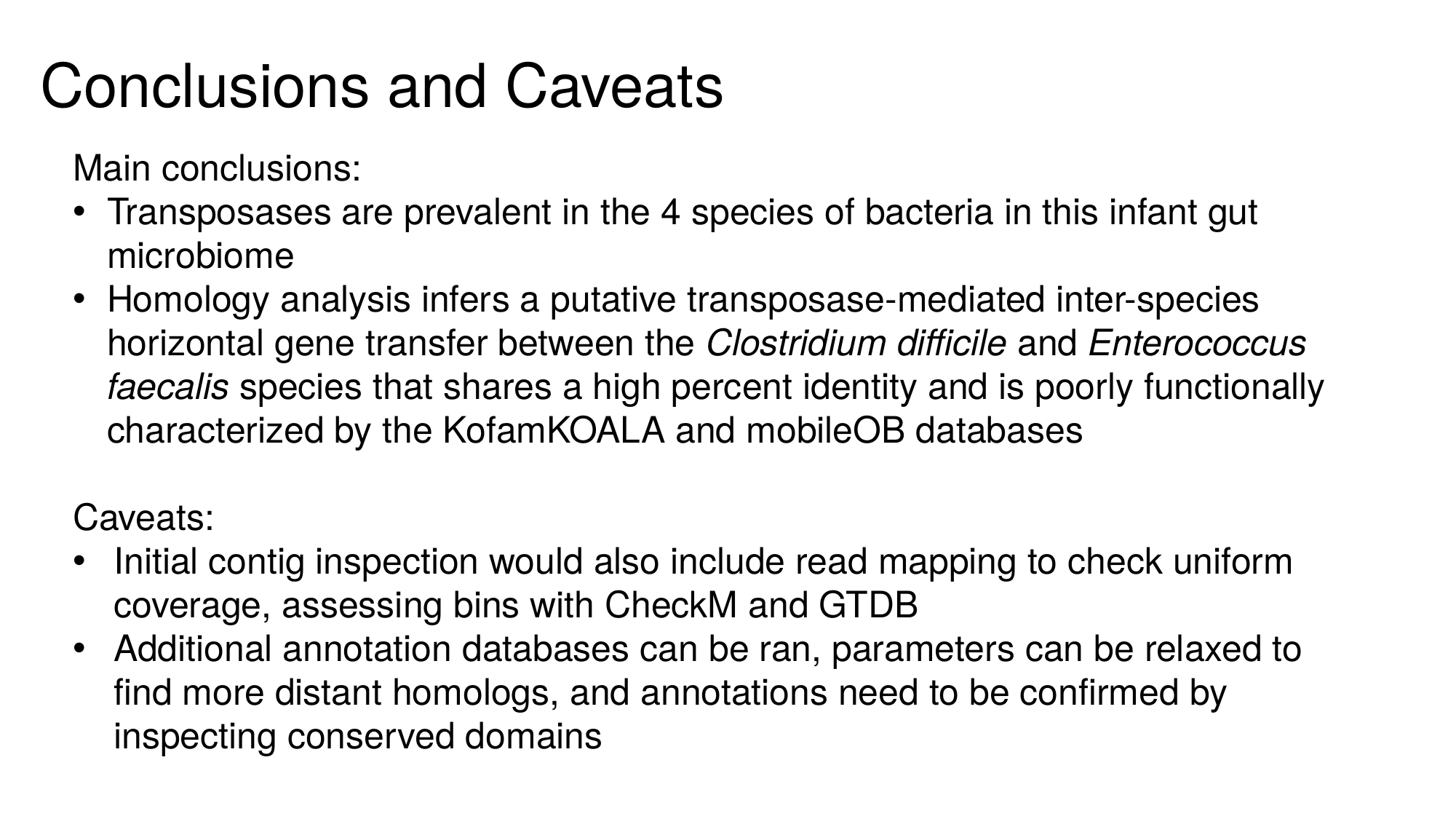

# Conclusions and Caveats
Main conclusions:
Transposases are prevalent in the 4 species of bacteria in this infant gut microbiome
Homology analysis infers a putative transposase-mediated inter-species horizontal gene transfer between the Clostridium difficile and Enterococcus faecalis species that shares a high percent identity and is poorly functionally characterized by the KofamKOALA and mobileOB databases

Caveats:
Initial contig inspection would also include read mapping to check uniform coverage, assessing bins with CheckM and GTDB
Additional annotation databases can be ran, parameters can be relaxed to find more distant homologs, and annotations need to be confirmed by inspecting conserved domains